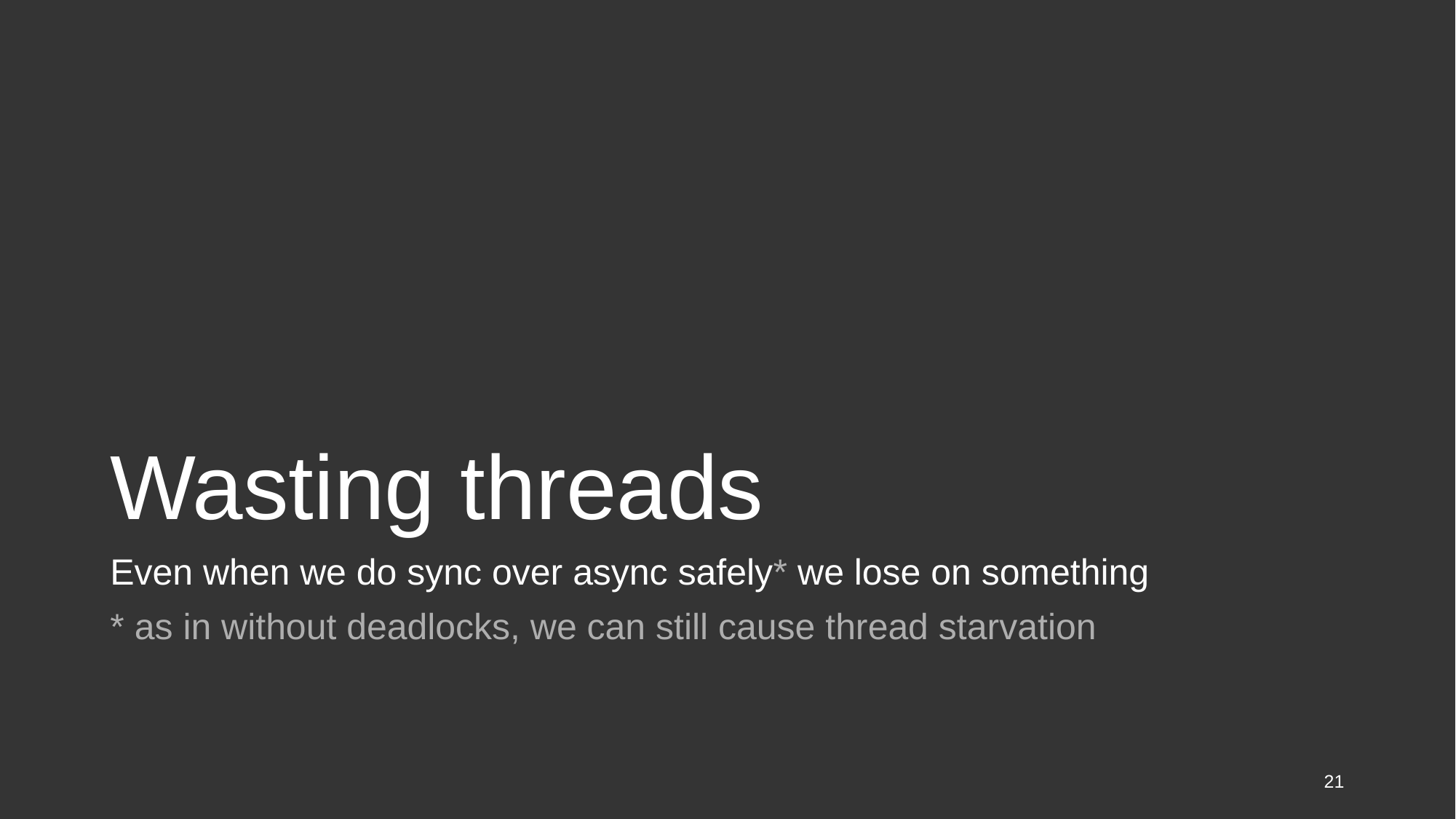

# Wasting threads
Even when we do sync over async safely* we lose on something
* as in without deadlocks, we can still cause thread starvation
21